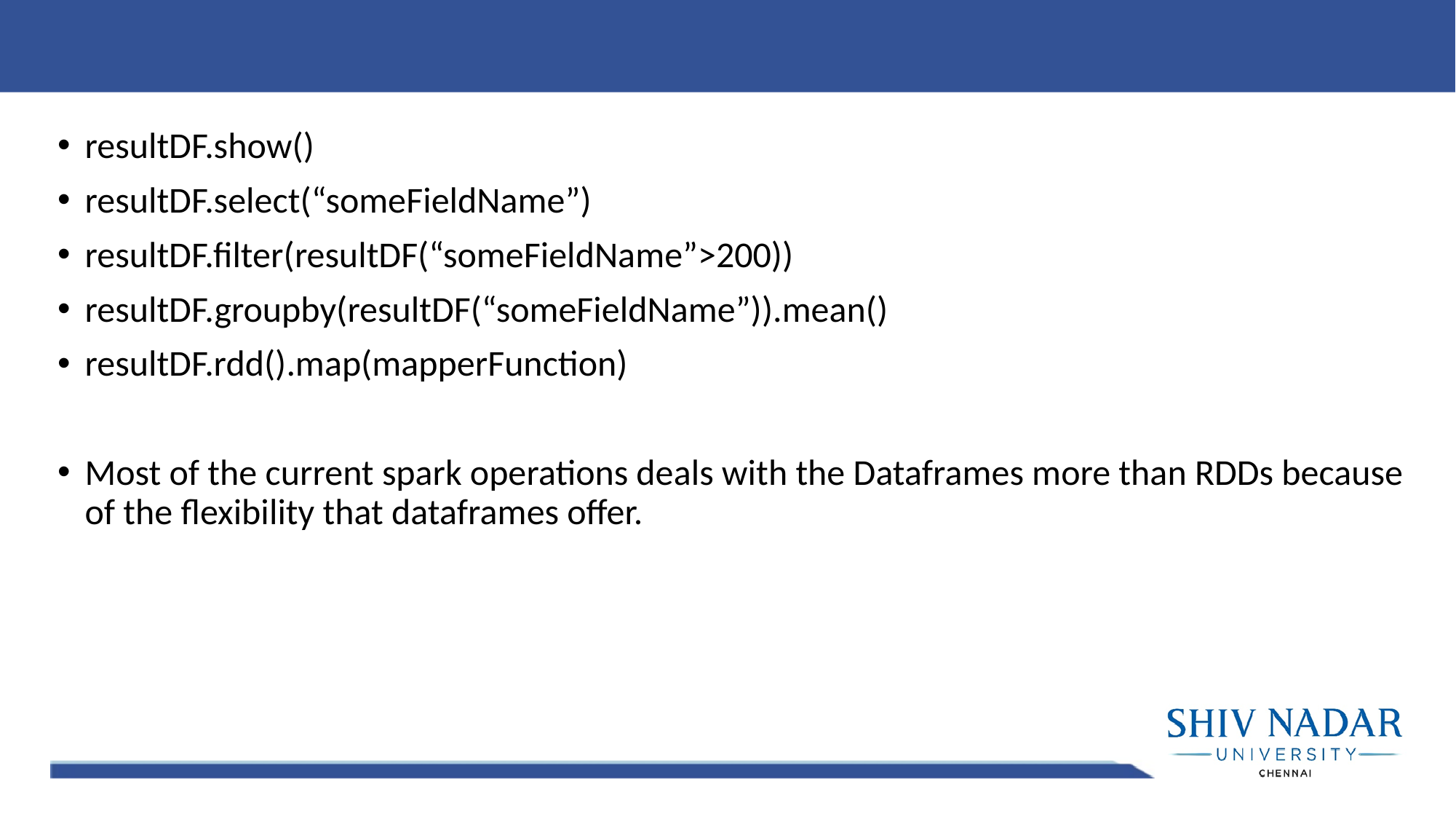

resultDF.show()
resultDF.select(“someFieldName”)
resultDF.filter(resultDF(“someFieldName”>200))
resultDF.groupby(resultDF(“someFieldName”)).mean()
resultDF.rdd().map(mapperFunction)

Most of the current spark operations deals with the Dataframes more than RDDs because of the flexibility that dataframes offer.